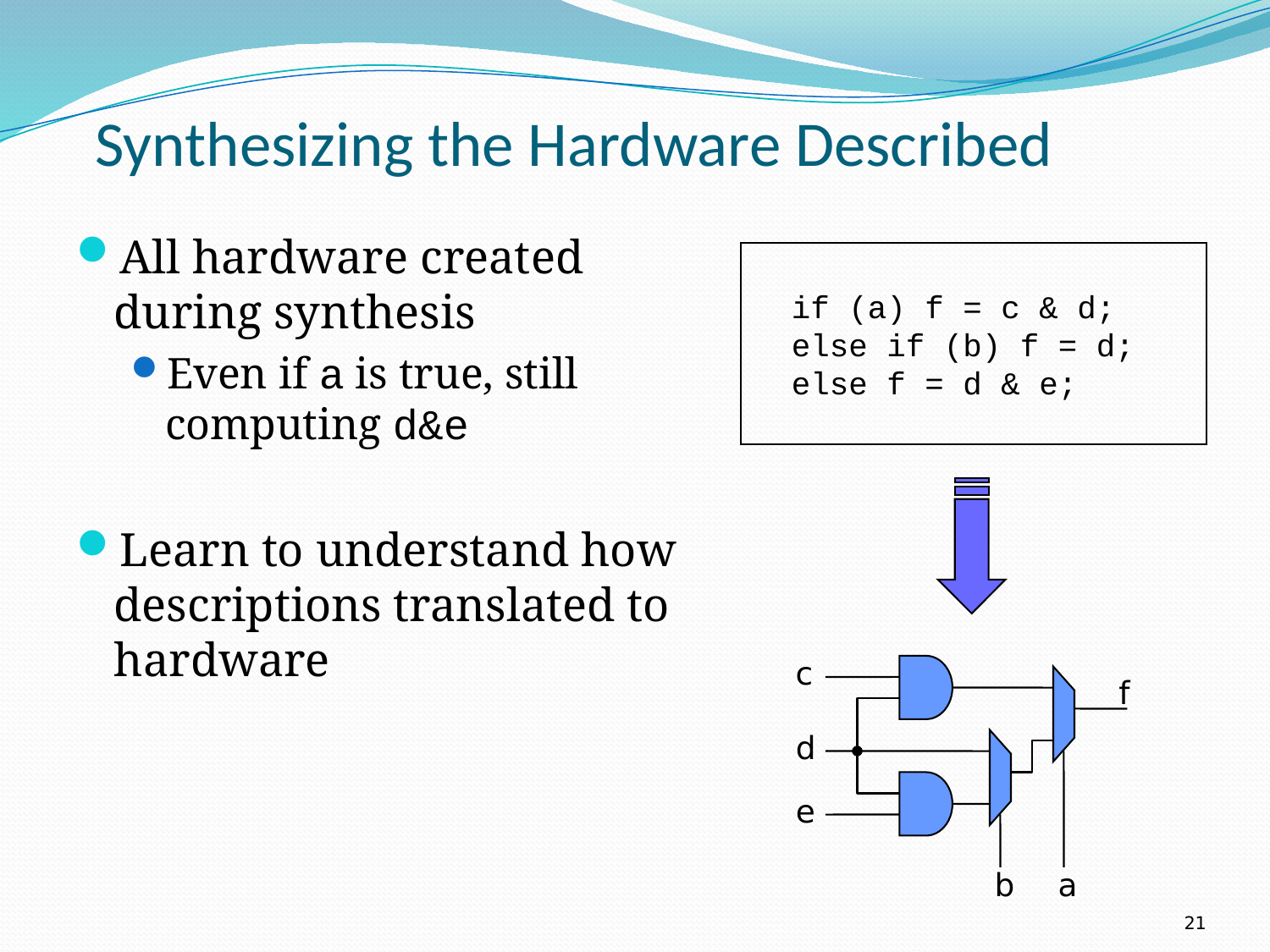

# Synthesizing the Hardware Described
All hardware created during synthesis
Even if a is true, still computing d&e

Learn to understand how descriptions translated to hardware
  if (a) f = c & d;
  else if (b) f = d;
  else f = d & e;

c

f

d

e

b
a
21